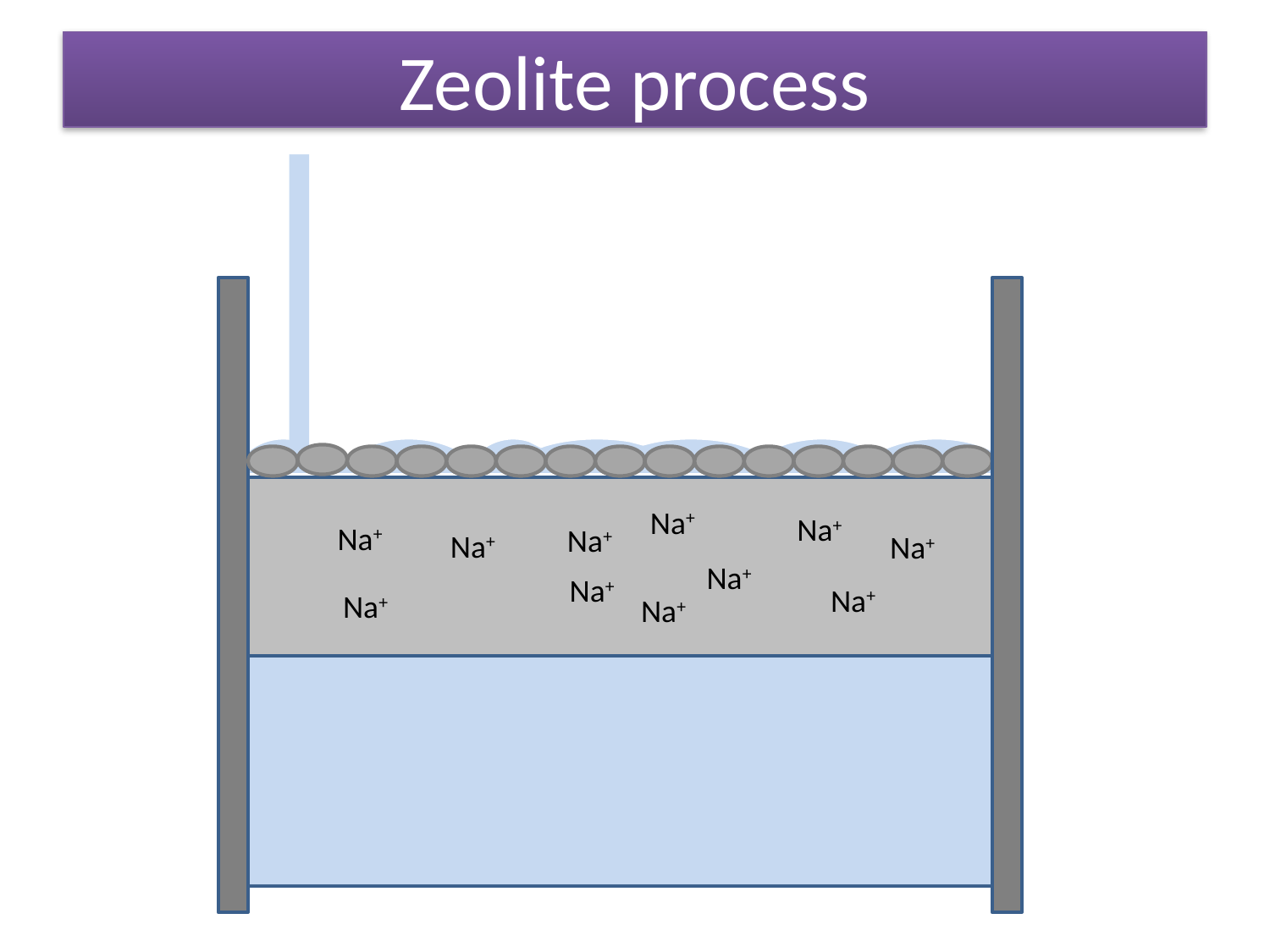

Zeolite process

Mg2+
Ca2+
Ca2+
Ca2+
Mg2+
Ca2+

Ca2+
Mg2+
Mg2+
Ca2+
Mg2+
Mg2+

Na+
Na+
Na+
Na+
Na+
Na+
Na+
Na+
Na+
Na+
Na+